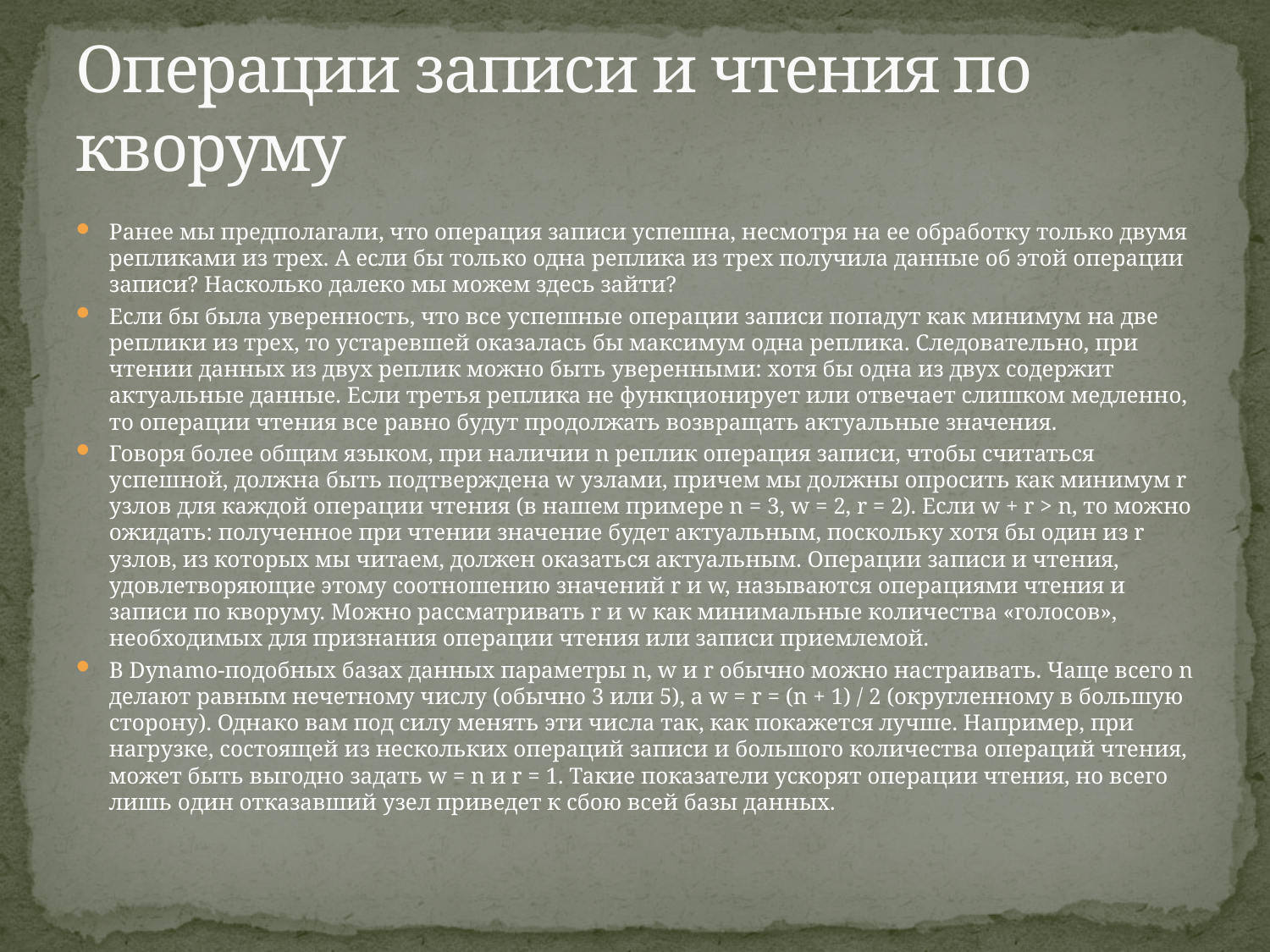

# Операции записи и чтения по кворуму
Ранее мы предполагали, что операция записи успешна, несмотря на ее обработку только двумя репликами из трех. А если бы только одна реплика из трех получила данные об этой операции записи? Насколько далеко мы можем здесь зайти?
Если бы была уверенность, что все успешные операции записи попадут как минимум на две реплики из трех, то устаревшей оказалась бы максимум одна реплика. Следовательно, при чтении данных из двух реплик можно быть уверенными: хотя бы одна из двух содержит актуальные данные. Если третья реплика не функционирует или отвечает слишком медленно, то операции чтения все равно будут продолжать возвращать актуальные значения.
Говоря более общим языком, при наличии n реплик операция записи, чтобы считаться успешной, должна быть подтверждена w узлами, причем мы должны опросить как минимум r узлов для каждой операции чтения (в нашем примере n = 3, w = 2, r = 2). Если w + r > n, то можно ожидать: полученное при чтении значение будет актуальным, поскольку хотя бы один из r узлов, из которых мы читаем, должен оказаться актуальным. Операции записи и чтения, удовлетворяющие этому соотношению значений r и w, называются операциями чтения и записи по кворуму. Можно рассматривать r и w как минимальные количества «голосов», необходимых для признания операции чтения или записи приемлемой.
В Dynamo-подобных базах данных параметры n, w и r обычно можно настраивать. Чаще всего n делают равным нечетному числу (обычно 3 или 5), а w = r = (n + 1) / 2 (округленному в большую сторону). Однако вам под силу менять эти числа так, как покажется лучше. Например, при нагрузке, состоящей из нескольких операций записи и большого количества операций чтения, может быть выгодно задать w = n и r = 1. Такие показатели ускорят операции чтения, но всего лишь один отказавший узел приведет к сбою всей базы данных.